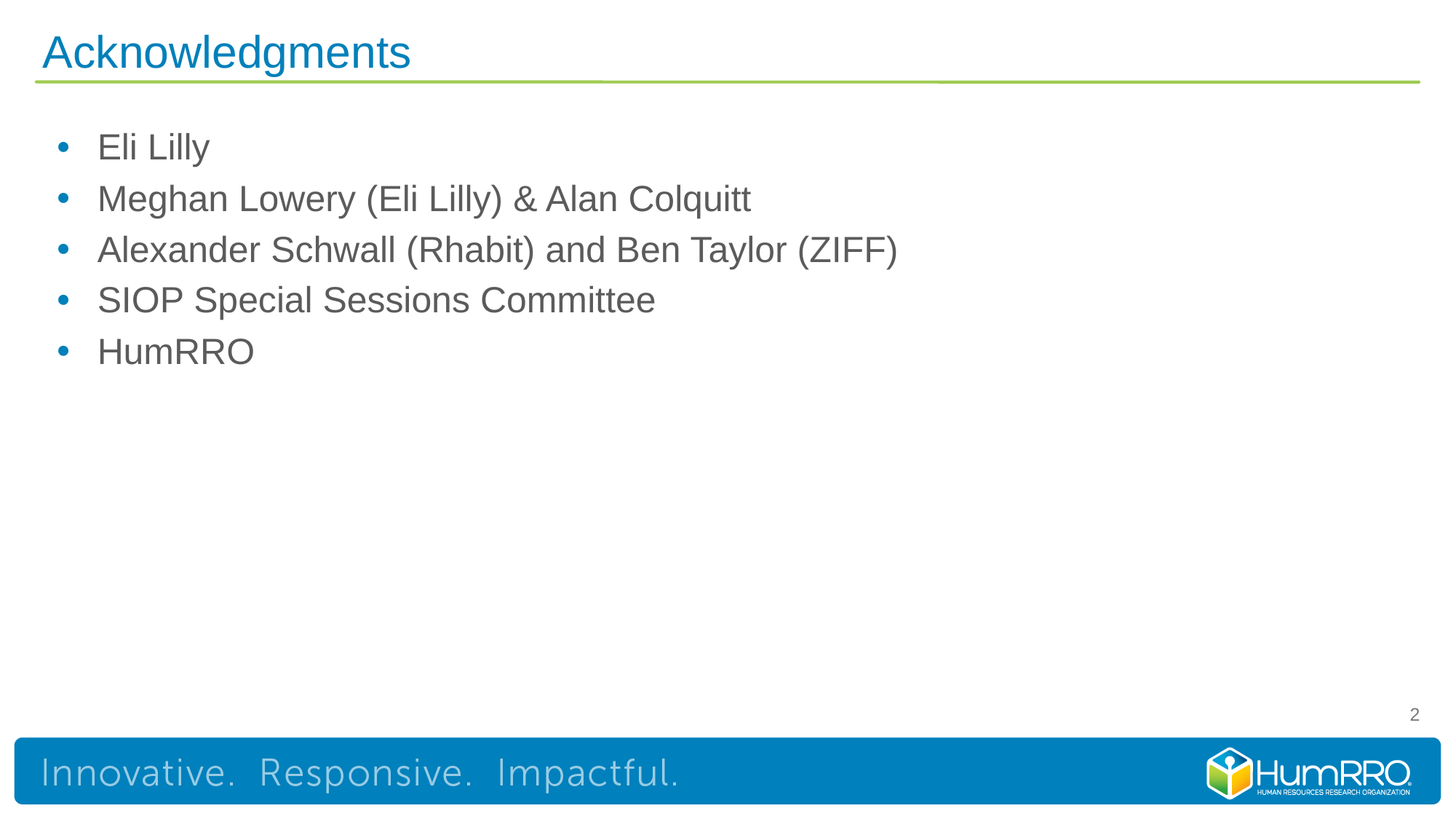

# Acknowledgments
Eli Lilly
Meghan Lowery (Eli Lilly) & Alan Colquitt
Alexander Schwall (Rhabit) and Ben Taylor (ZIFF)
SIOP Special Sessions Committee
HumRRO

2